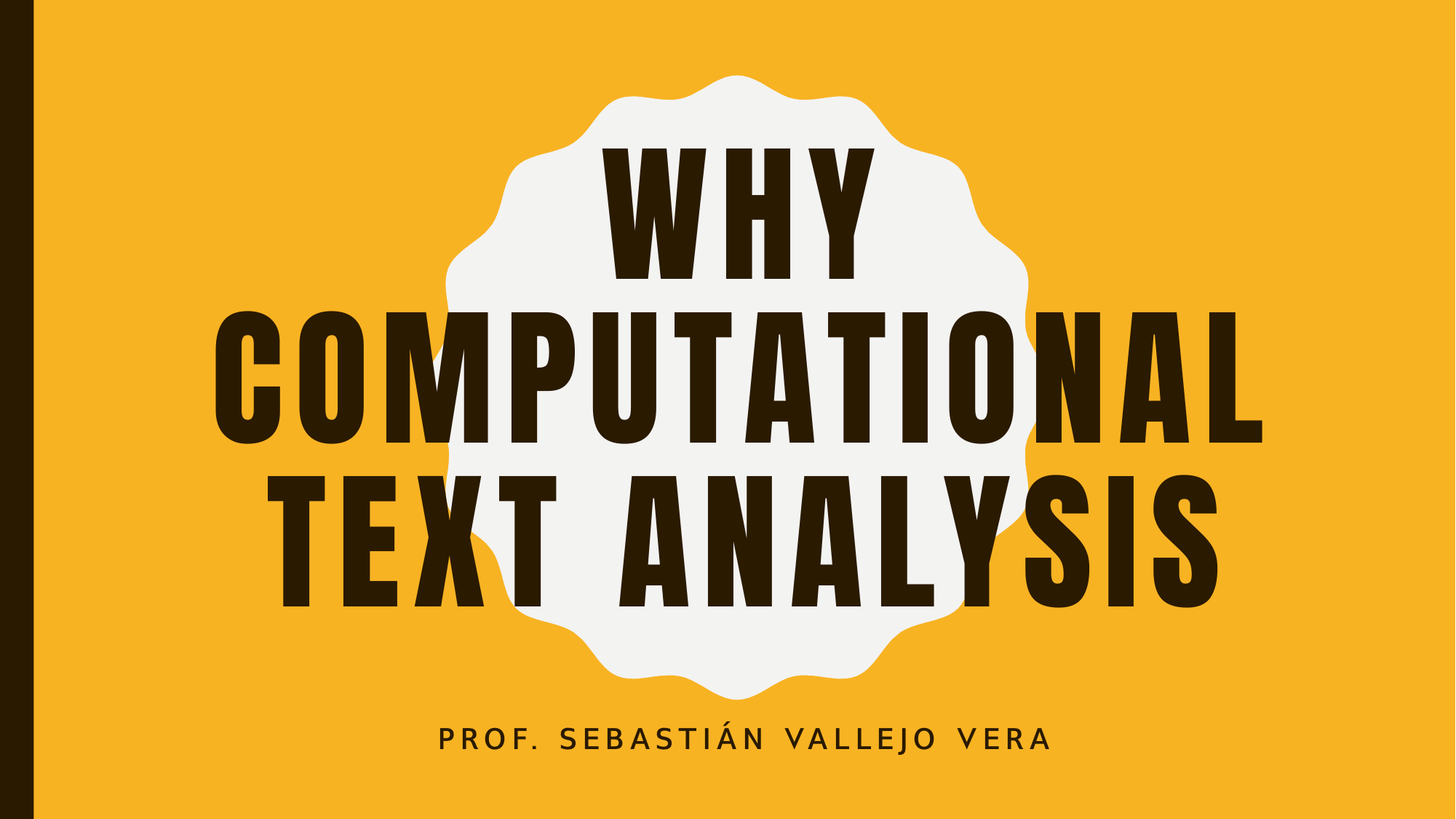

# Why Computational Text Analysis
Prof. Sebastián Vallejo Vera